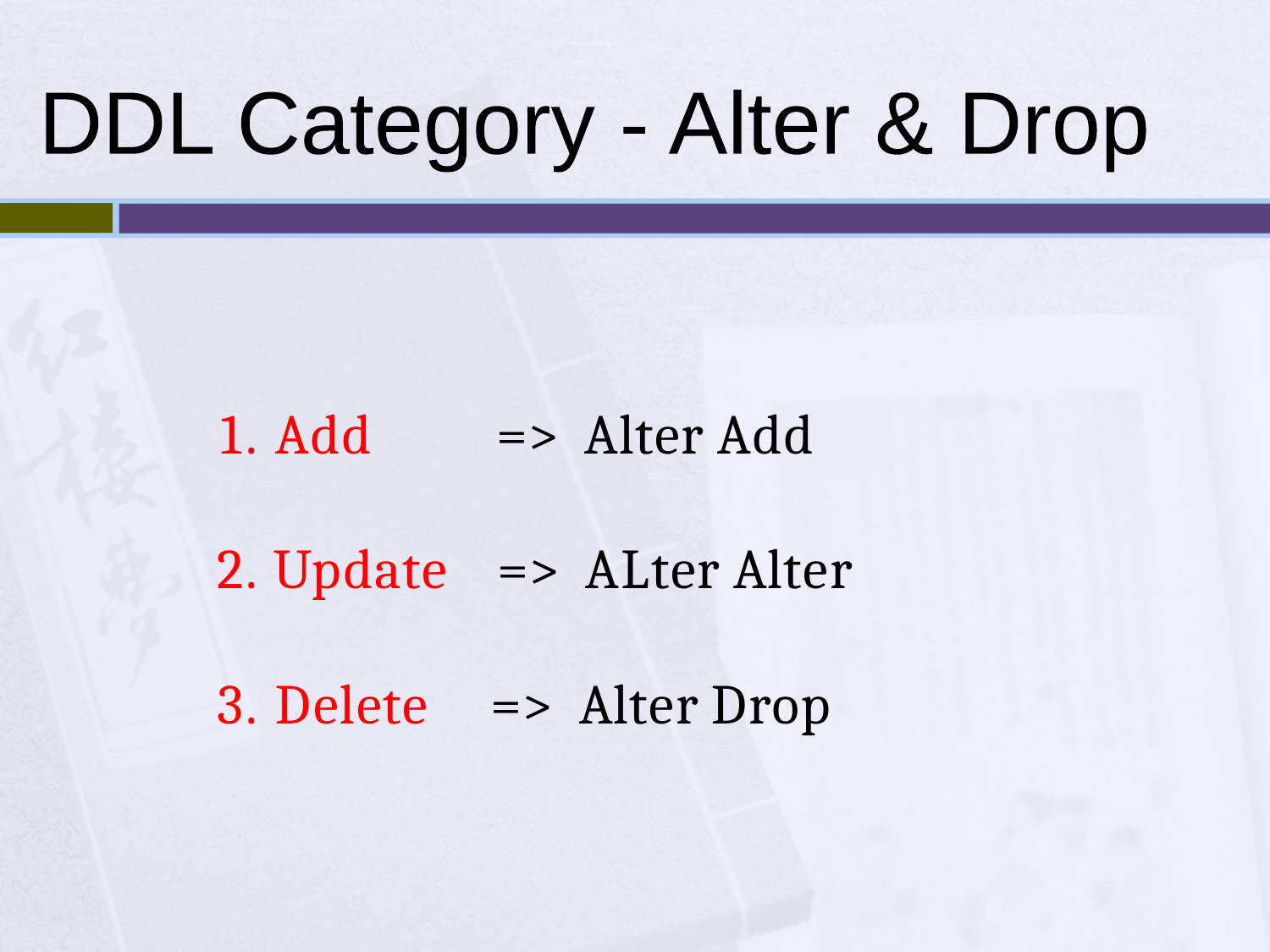

DDL Category - Alter & Drop
Add          =>  Alter Add
Update    =>  ALter Alter
Delete     =>  Alter Drop